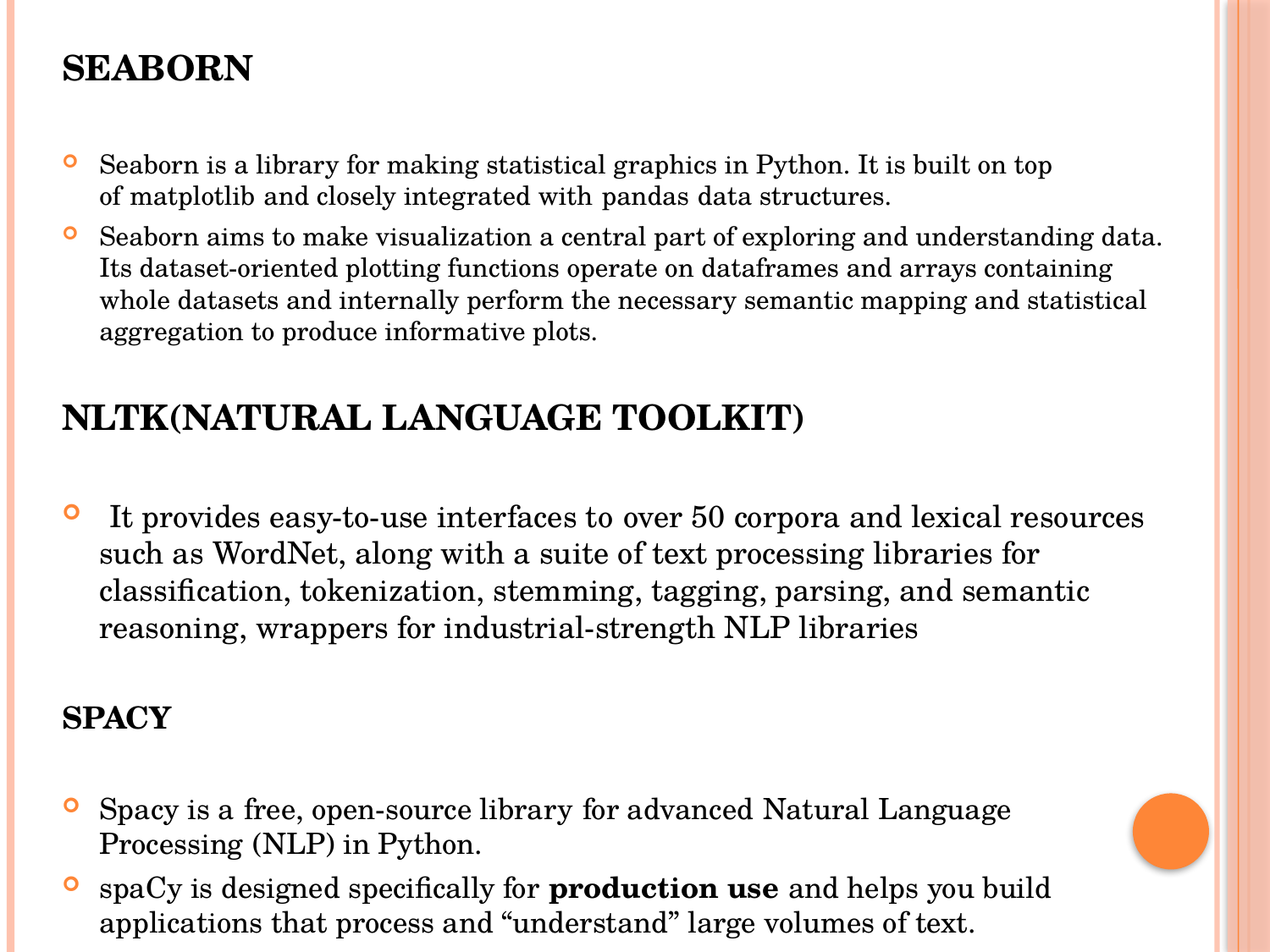

SEABORN

Seaborn is a library for making statistical graphics in Python. It is built on top of matplotlib and closely integrated with pandas data structures.
Seaborn aims to make visualization a central part of exploring and understanding data. Its dataset-oriented plotting functions operate on dataframes and arrays containing whole datasets and internally perform the necessary semantic mapping and statistical aggregation to produce informative plots.

NLTK(NATURAL LANGUAGE TOOLKIT)

 It provides easy-to-use interfaces to over 50 corpora and lexical resources such as WordNet, along with a suite of text processing libraries for classification, tokenization, stemming, tagging, parsing, and semantic reasoning, wrappers for industrial-strength NLP libraries

SPACY

Spacy is a free, open-source library for advanced Natural Language Processing (NLP) in Python.
spaCy is designed specifically for production use and helps you build applications that process and “understand” large volumes of text.